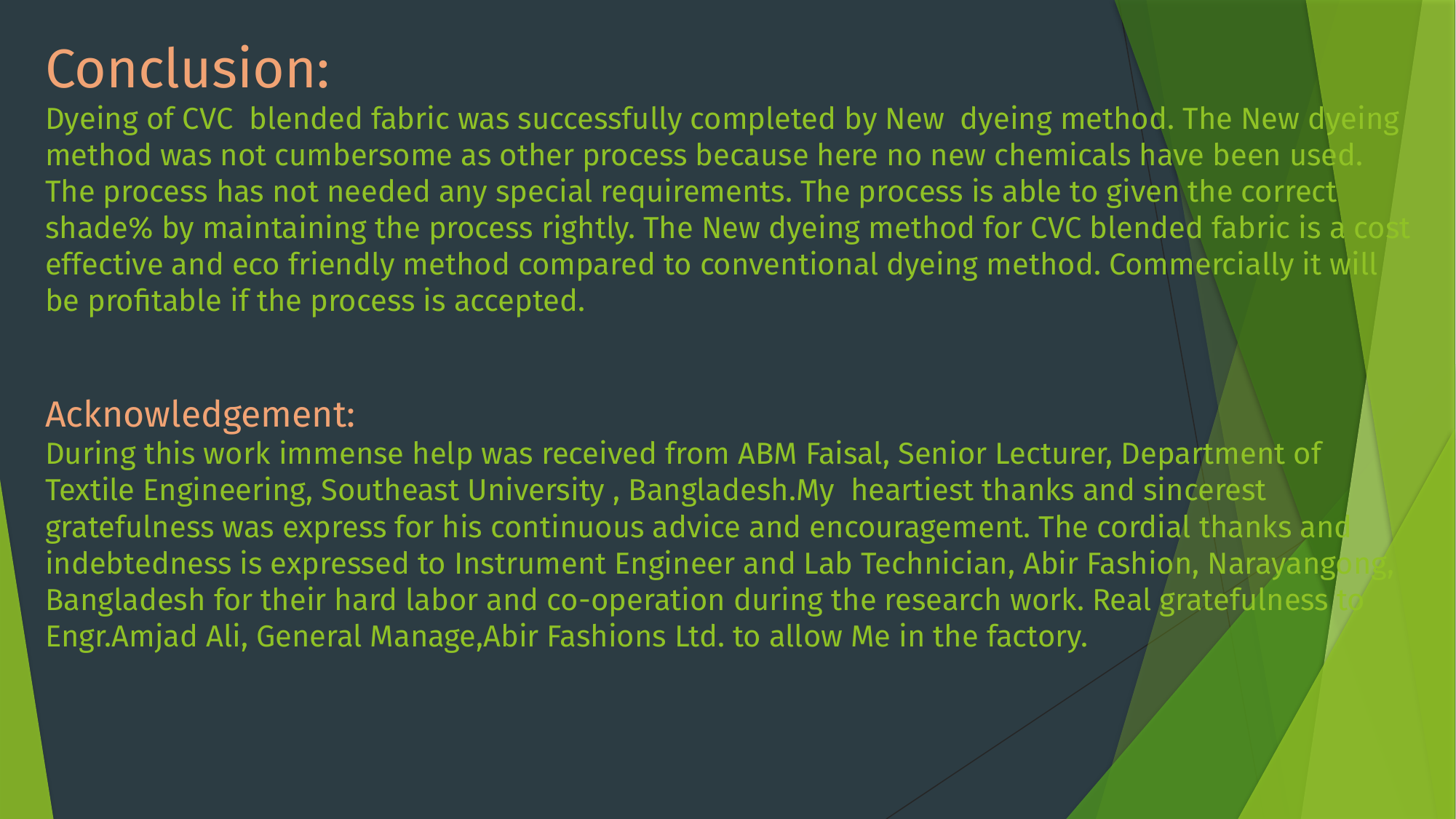

# Conclusion: Dyeing of CVC  blended fabric was successfully completed by New  dyeing method. The New dyeing method was not cumbersome as other process because here no new chemicals have been used. The process has not needed any special requirements. The process is able to given the correct shade% by maintaining the process rightly. The New dyeing method for CVC blended fabric is a cost effective and eco friendly method compared to conventional dyeing method. Commercially it will be profitable if the process is accepted. Acknowledgement: During this work immense help was received from ABM Faisal, Senior Lecturer, Department of Textile Engineering, Southeast University , Bangladesh.My  heartiest thanks and sincerest gratefulness was express for his continuous advice and encouragement. The cordial thanks and indebtedness is expressed to Instrument Engineer and Lab Technician, Abir Fashion, Narayangong, Bangladesh for their hard labor and co-operation during the research work. Real gratefulness to Engr.Amjad Ali, General Manage,Abir Fashions Ltd. to allow Me in the factory.